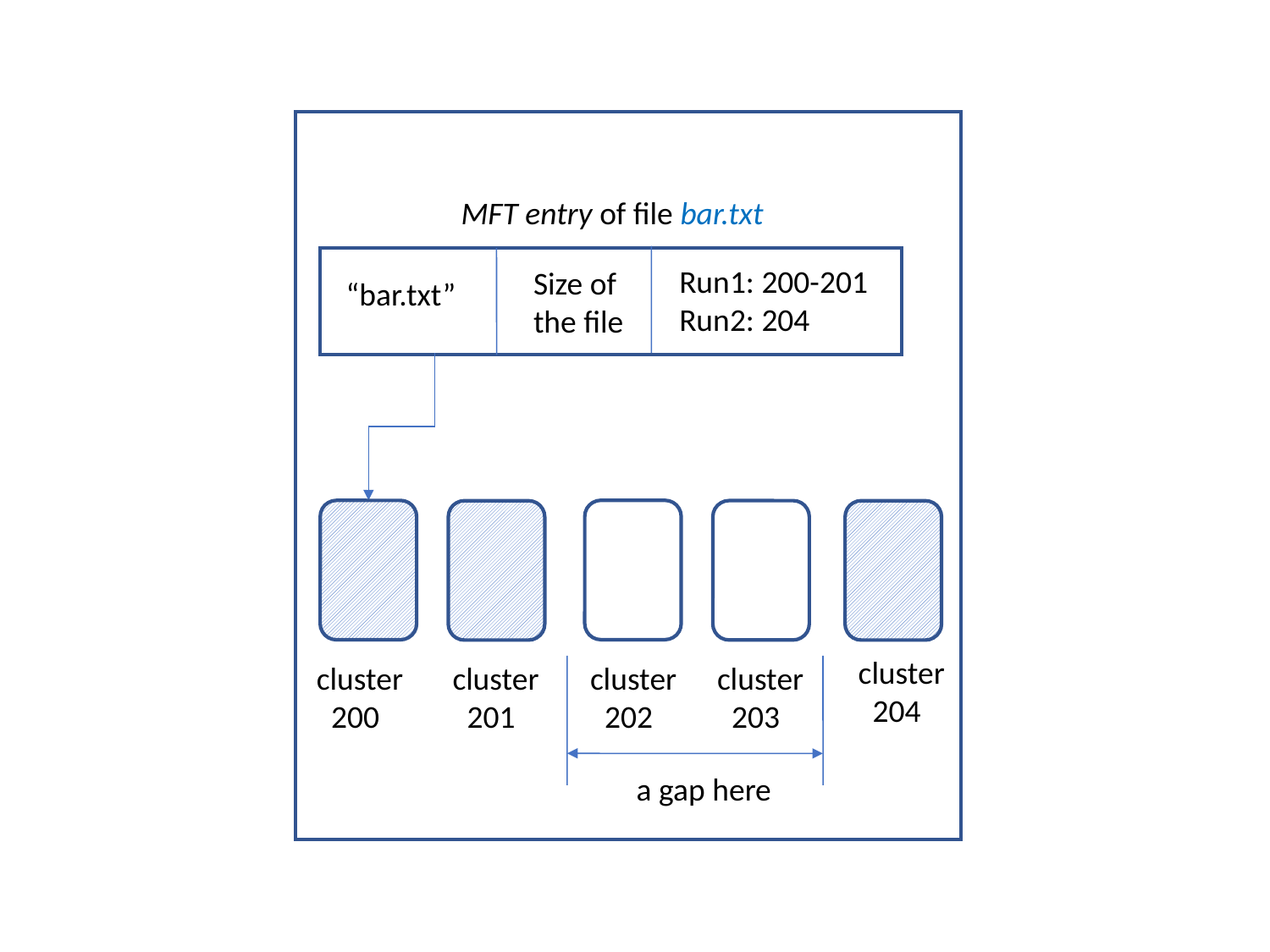

MFT entry of file bar.txt

Run1: 200-201
Run2: 204
Size of
the file
“bar.txt”

cluster
  204
cluster
  202
cluster
  203
cluster
  200
cluster
  201

a gap here